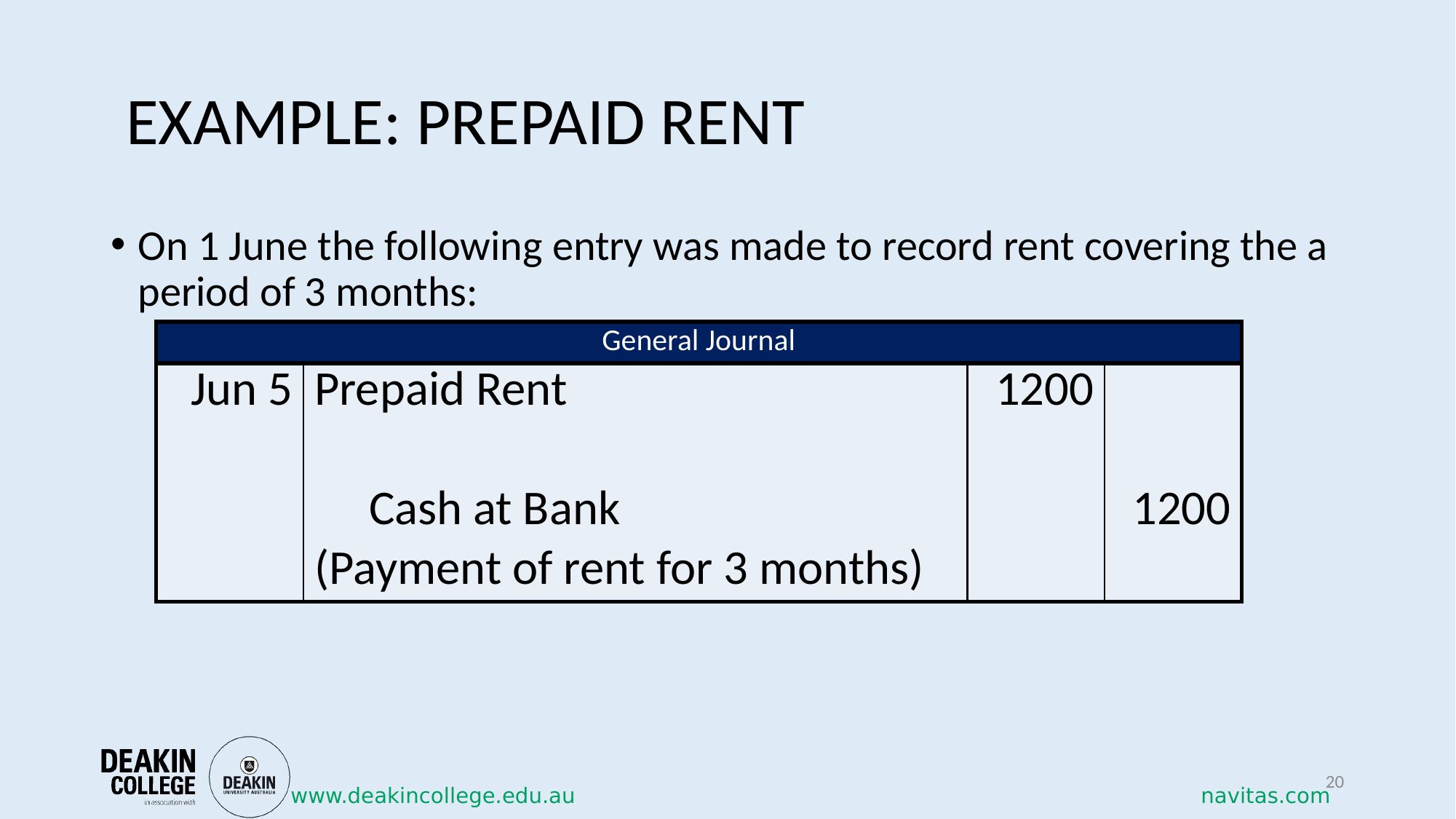

# EXAMPLE: PREPAID RENT
On 1 June the following entry was made to record rent covering the a period of 3 months:
| General Journal |  |  |  |
| --- | --- | --- | --- |
| Jun 5 | Prepaid Rent | 1200 |  |
|  |  |  |  |
|  | Cash at Bank |  | 1200 |
|  | (Payment of rent for 3 months) |  |  |
20